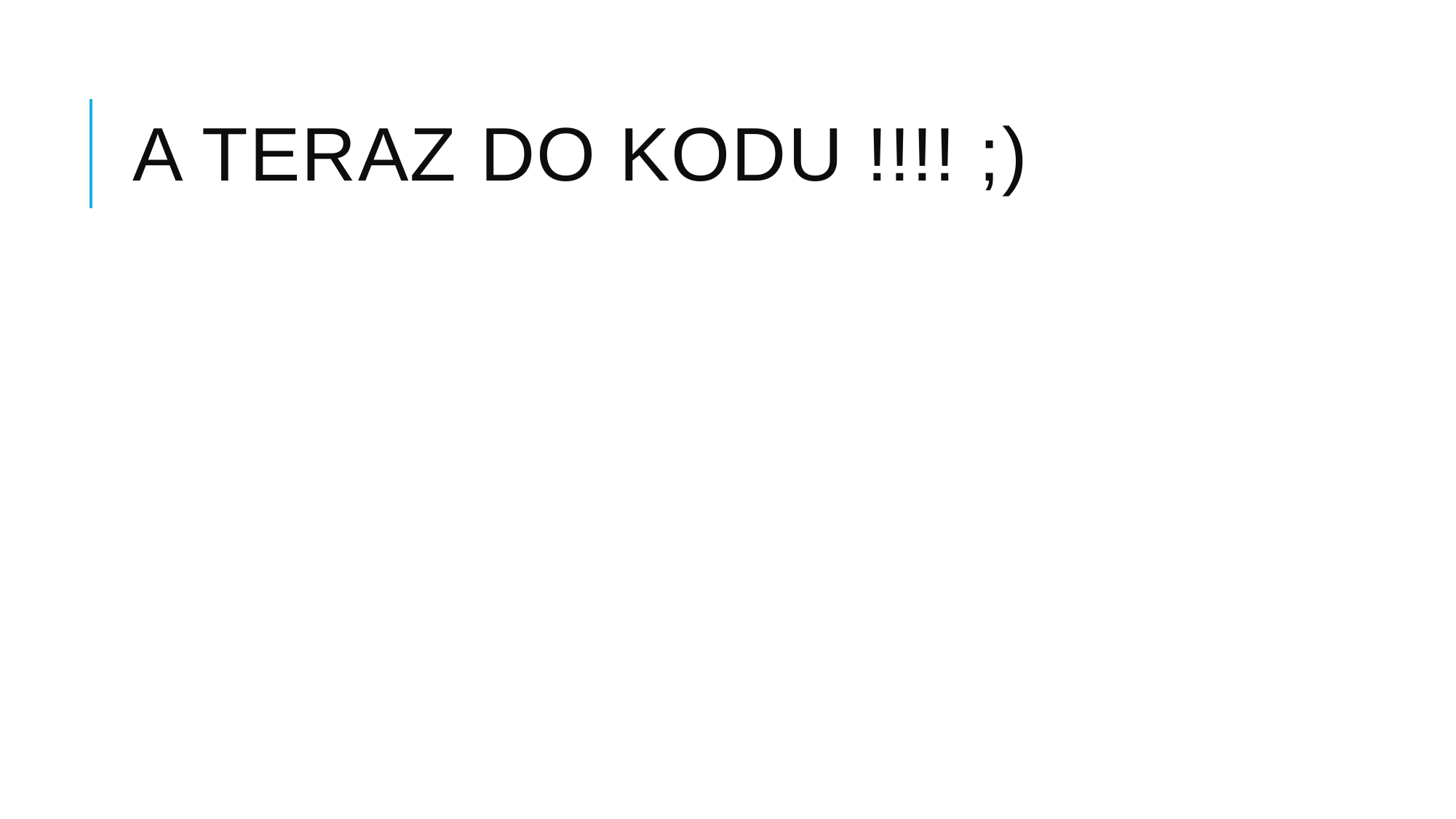

# A teraz do kodu !!!! ;)